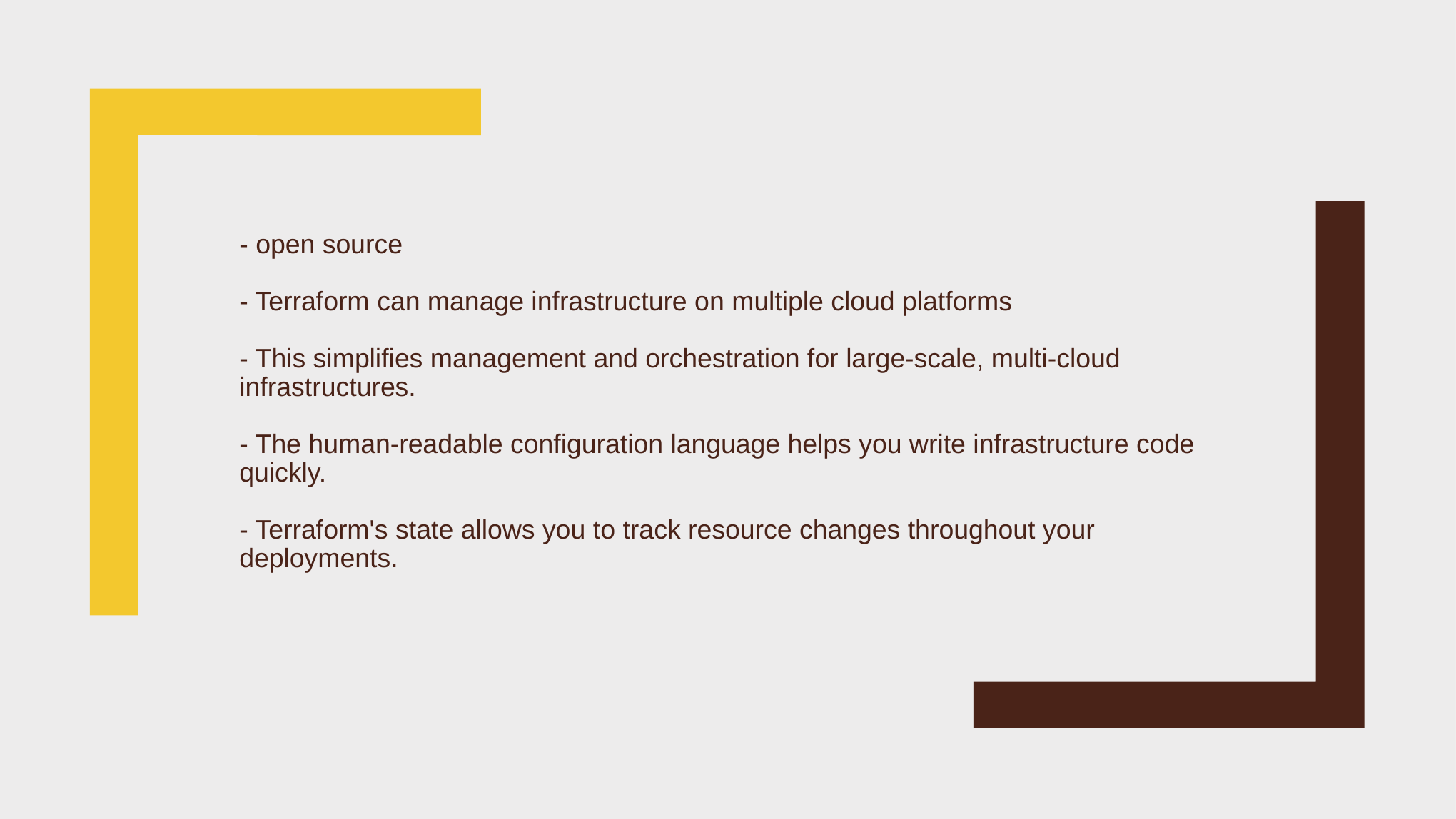

# - open source - Terraform can manage infrastructure on multiple cloud platforms - This simplifies management and orchestration for large-scale, multi-cloud infrastructures. - The human-readable configuration language helps you write infrastructure code quickly. - Terraform's state allows you to track resource changes throughout your deployments.